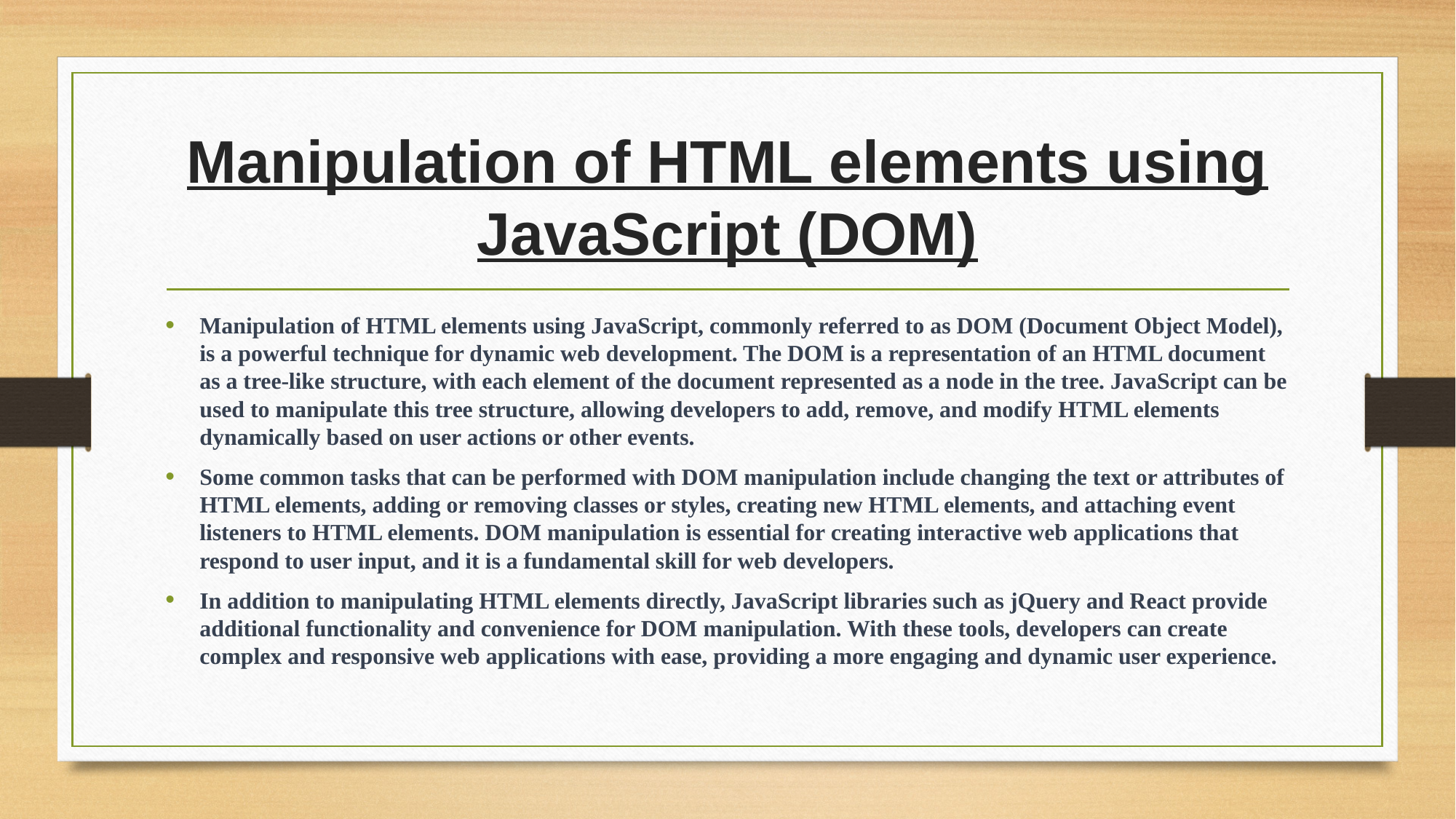

# Manipulation of HTML elements using JavaScript (DOM)
Manipulation of HTML elements using JavaScript, commonly referred to as DOM (Document Object Model), is a powerful technique for dynamic web development. The DOM is a representation of an HTML document as a tree-like structure, with each element of the document represented as a node in the tree. JavaScript can be used to manipulate this tree structure, allowing developers to add, remove, and modify HTML elements dynamically based on user actions or other events.
Some common tasks that can be performed with DOM manipulation include changing the text or attributes of HTML elements, adding or removing classes or styles, creating new HTML elements, and attaching event listeners to HTML elements. DOM manipulation is essential for creating interactive web applications that respond to user input, and it is a fundamental skill for web developers.
In addition to manipulating HTML elements directly, JavaScript libraries such as jQuery and React provide additional functionality and convenience for DOM manipulation. With these tools, developers can create complex and responsive web applications with ease, providing a more engaging and dynamic user experience.